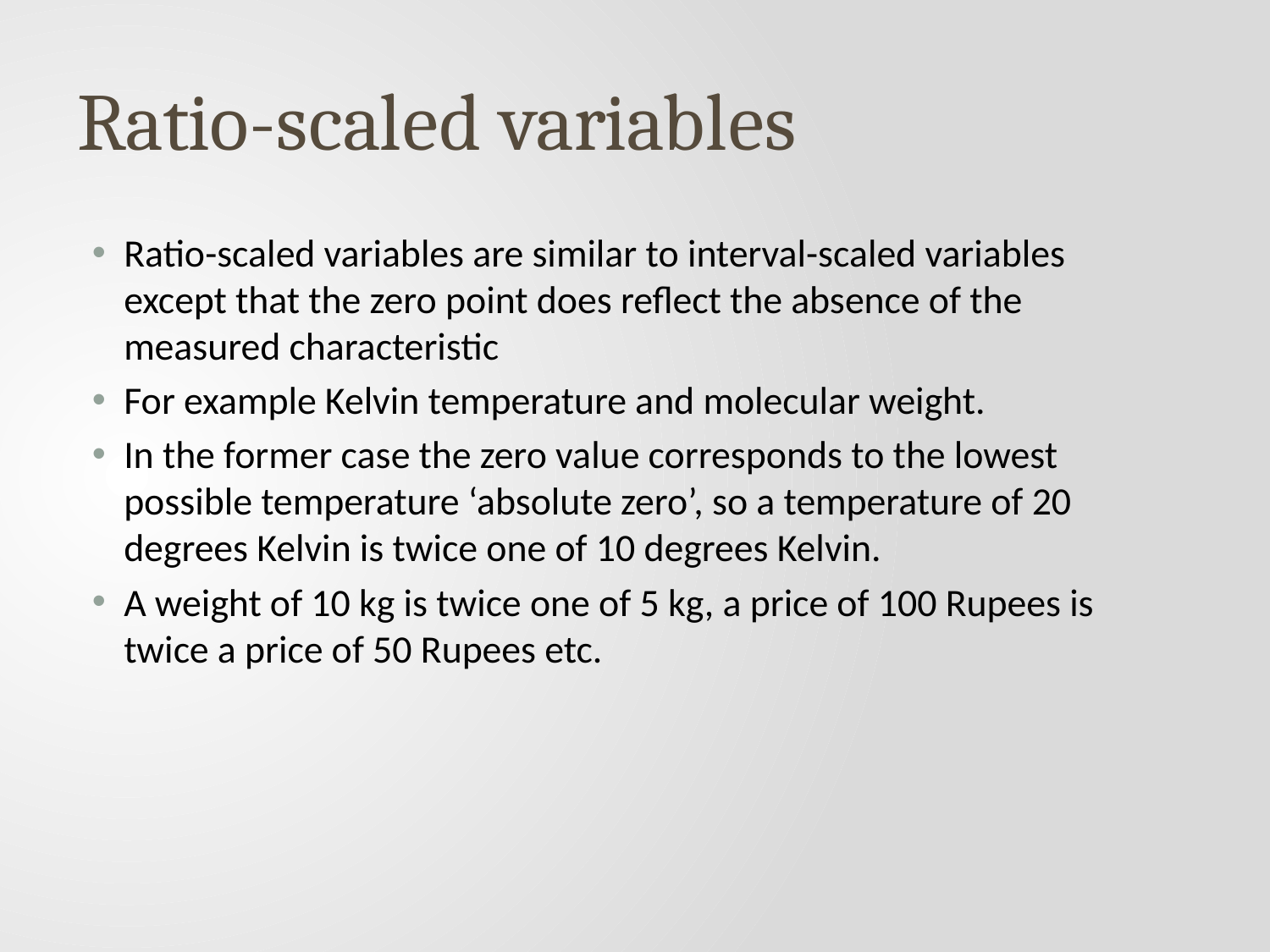

# Ratio-scaled variables
Ratio-scaled variables are similar to interval-scaled variables except that the zero point does reflect the absence of the measured characteristic
For example Kelvin temperature and molecular weight.
In the former case the zero value corresponds to the lowest possible temperature ‘absolute zero’, so a temperature of 20 degrees Kelvin is twice one of 10 degrees Kelvin.
A weight of 10 kg is twice one of 5 kg, a price of 100 Rupees is twice a price of 50 Rupees etc.